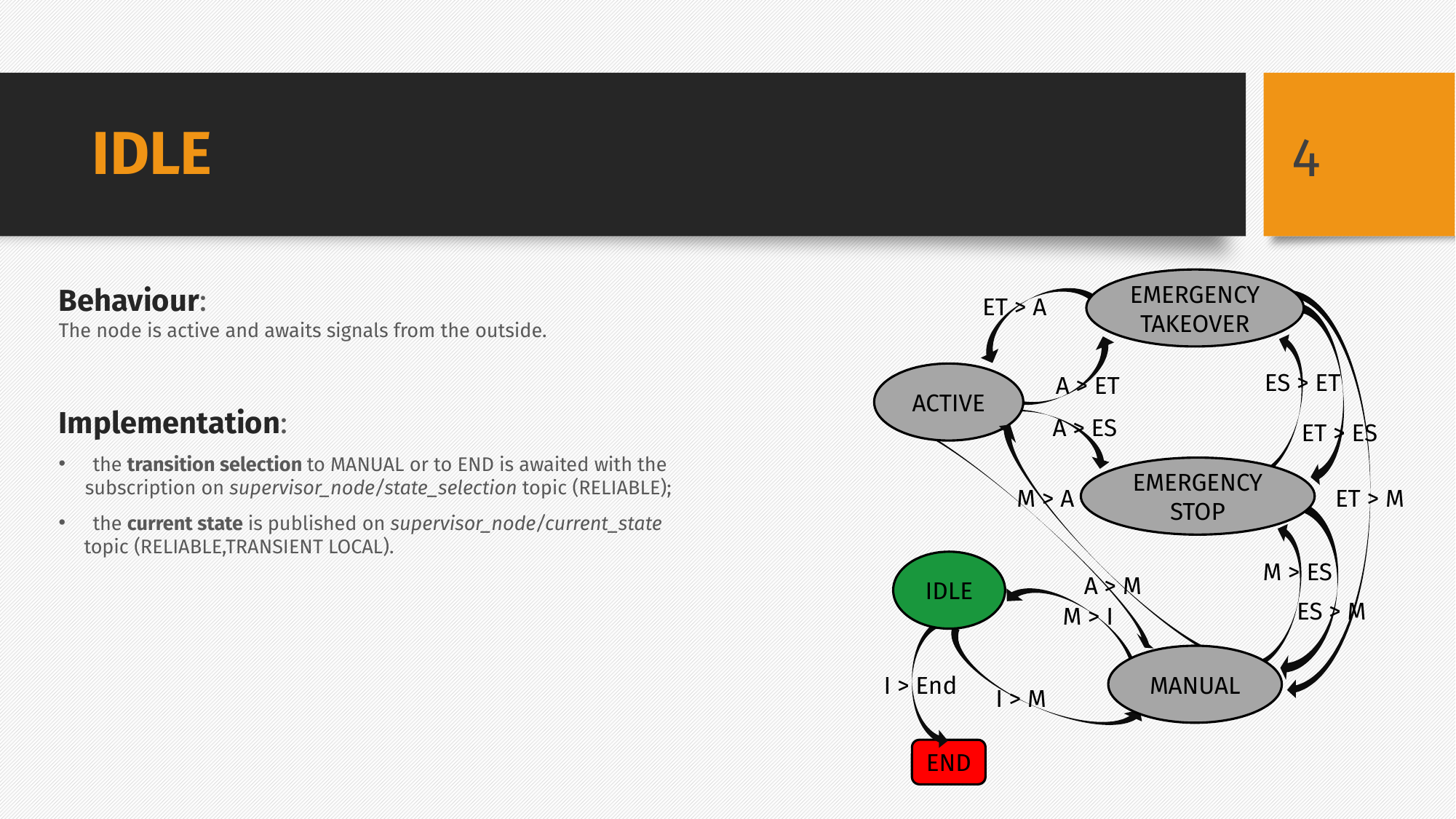

4
# IDLE
Behaviour:
The node is active and awaits signals from the outside.

Implementation:
the transition selection to MANUAL or to END is awaited with the
     subscription on supervisor_node/state_selection topic (RELIABLE);
the current state is published on supervisor_node/current_state
     topic (RELIABLE,TRANSIENT LOCAL).
EMERGENCY TAKEOVER

ACTIVE

EMERGENCY STOP

IDLE

MANUAL

END
ET > A
ES > ET
A > ET
A > ES
ET > ES
ET > M
M > A
M > ES
A > M
ES > M
M > I
I > End
I > M